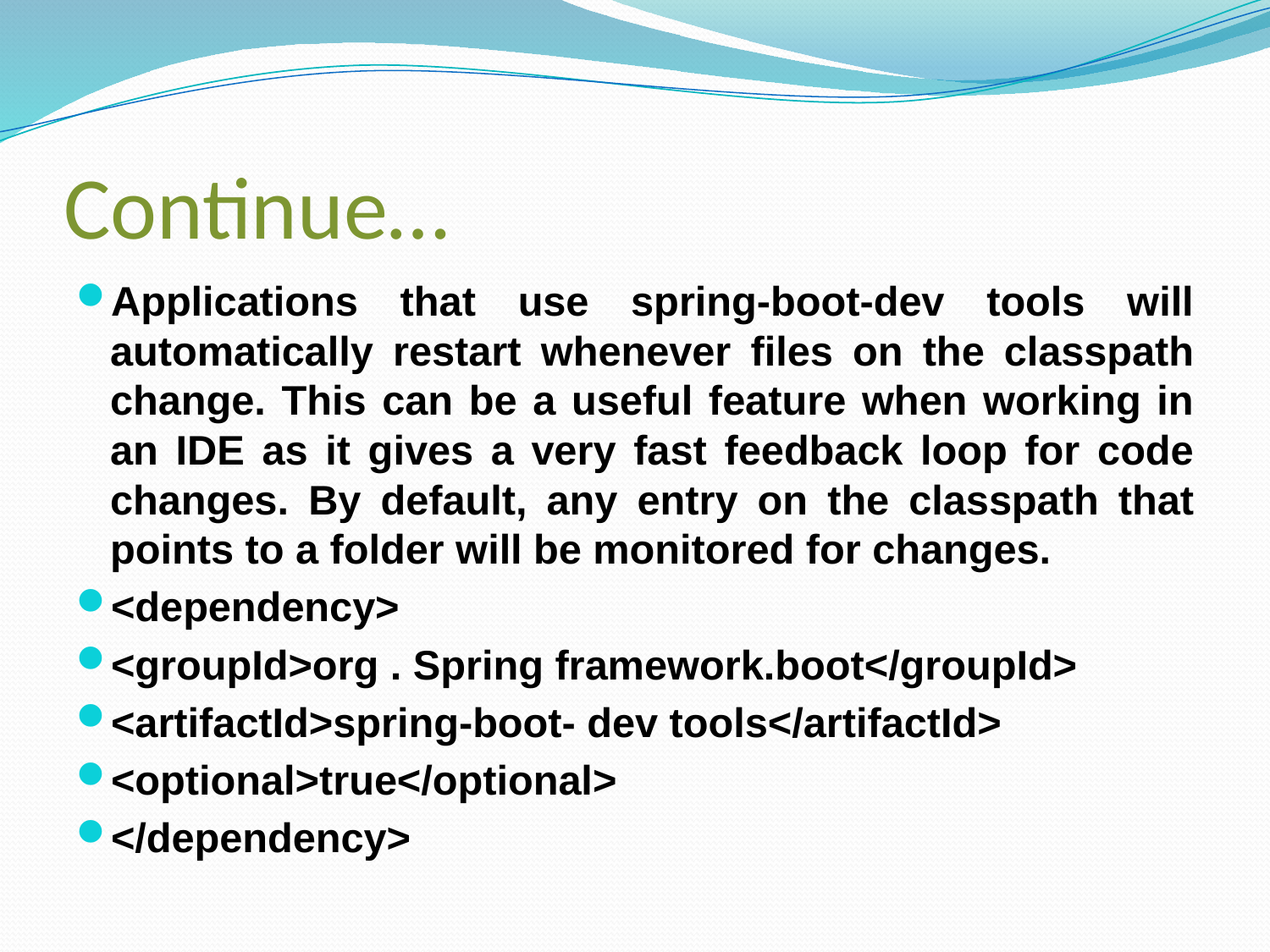

# Continue…
Applications that use spring-boot-dev tools will automatically restart whenever files on the classpath change. This can be a useful feature when working in an IDE as it gives a very fast feedback loop for code changes. By default, any entry on the classpath that points to a folder will be monitored for changes.
<dependency>
<groupId>org . Spring framework.boot</groupId>
<artifactId>spring-boot- dev tools</artifactId>
<optional>true</optional>
</dependency>